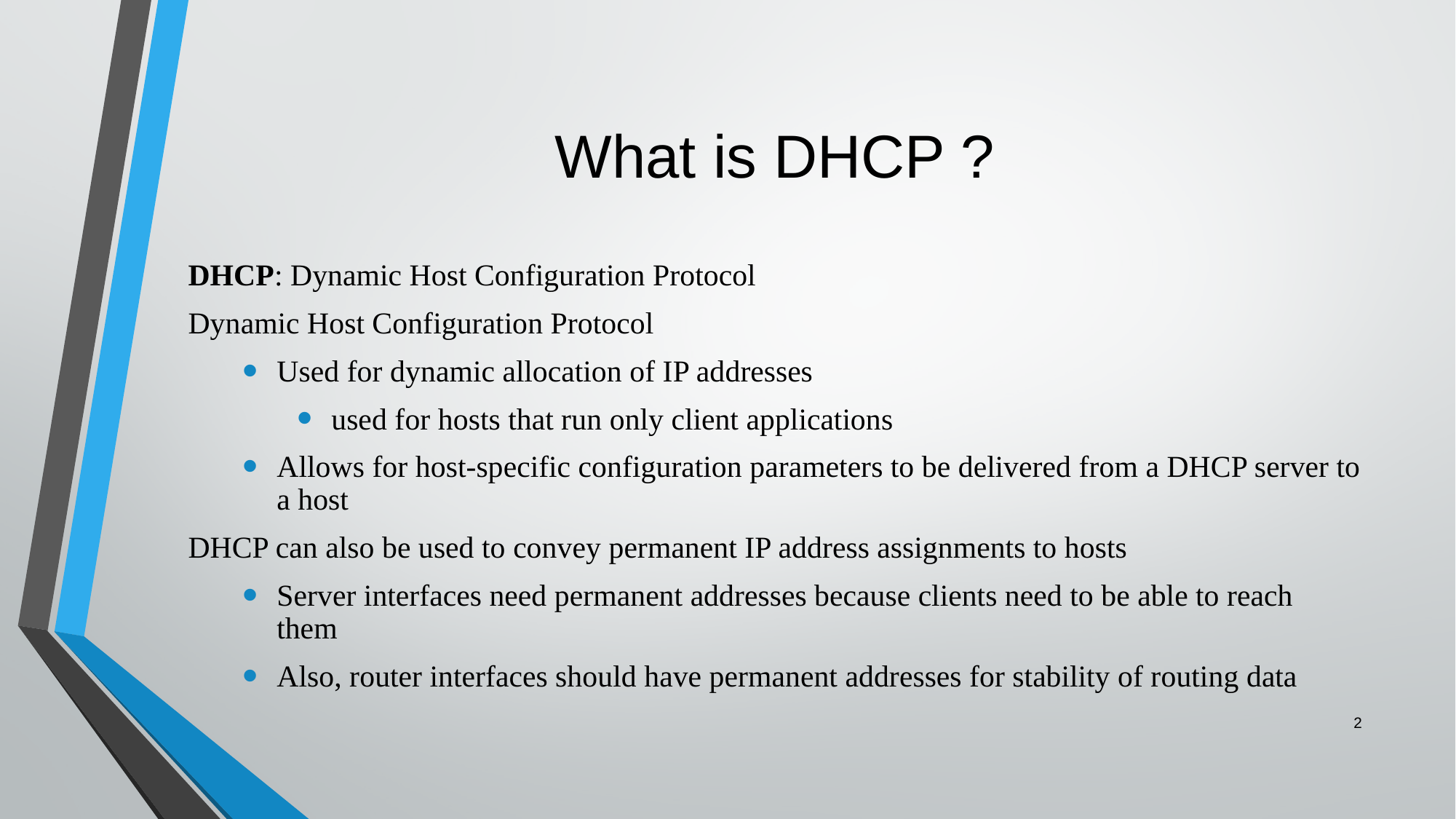

# What is DHCP ?
DHCP: Dynamic Host Configuration Protocol
Dynamic Host Configuration Protocol
Used for dynamic allocation of IP addresses
used for hosts that run only client applications
Allows for host-specific configuration parameters to be delivered from a DHCP server to a host
DHCP can also be used to convey permanent IP address assignments to hosts
Server interfaces need permanent addresses because clients need to be able to reach them
Also, router interfaces should have permanent addresses for stability of routing data
2